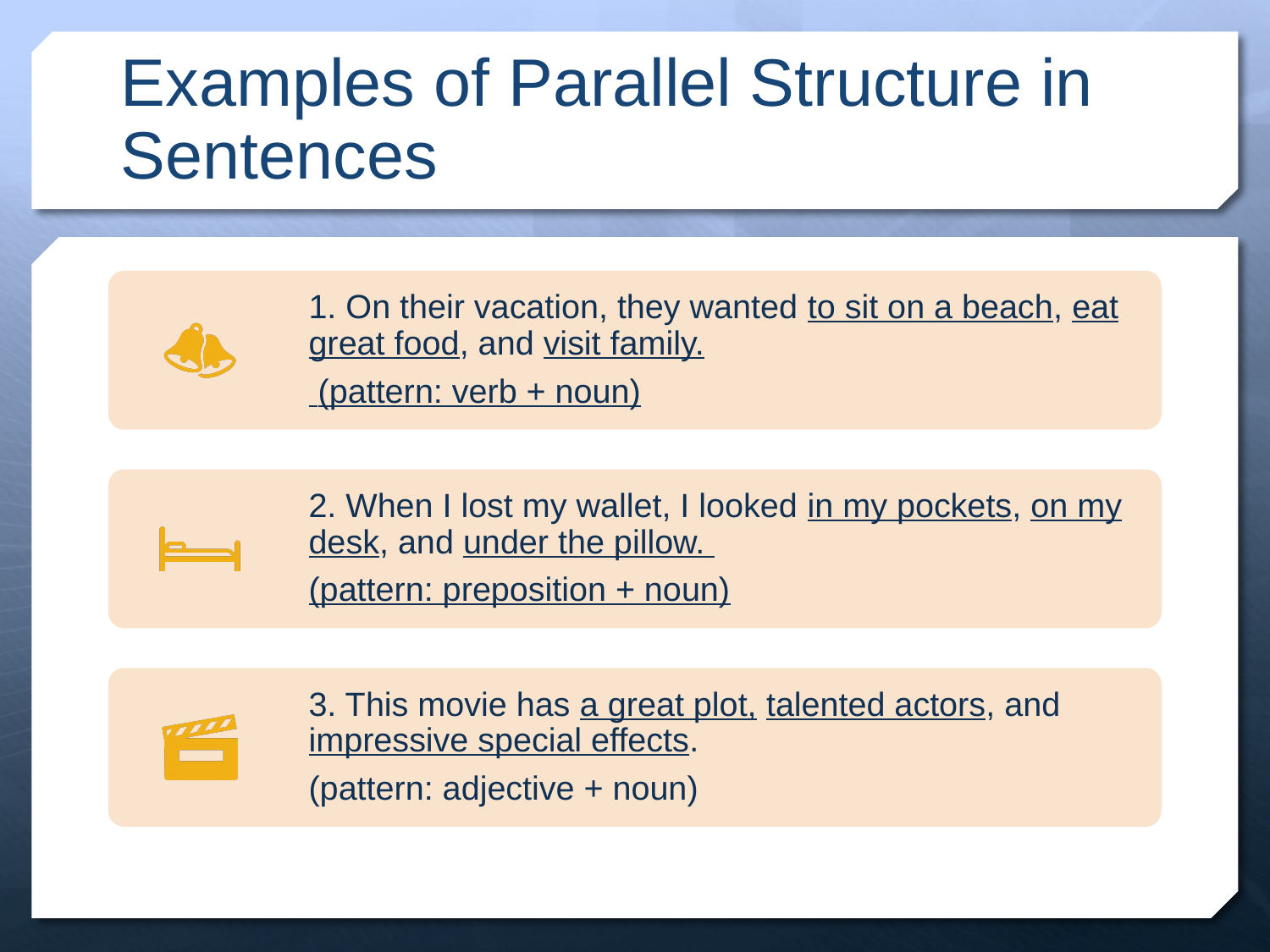

# Examples of Parallel Structure in Sentences
1. On their vacation, they wanted to sit on a beach, eat great food, and visit family.
 (pattern: verb + noun)
2. When I lost my wallet, I looked in my pockets, on my desk, and under the pillow.
(pattern: preposition + noun)
3. This movie has a great plot, talented actors, and impressive special effects.
(pattern: adjective + noun)